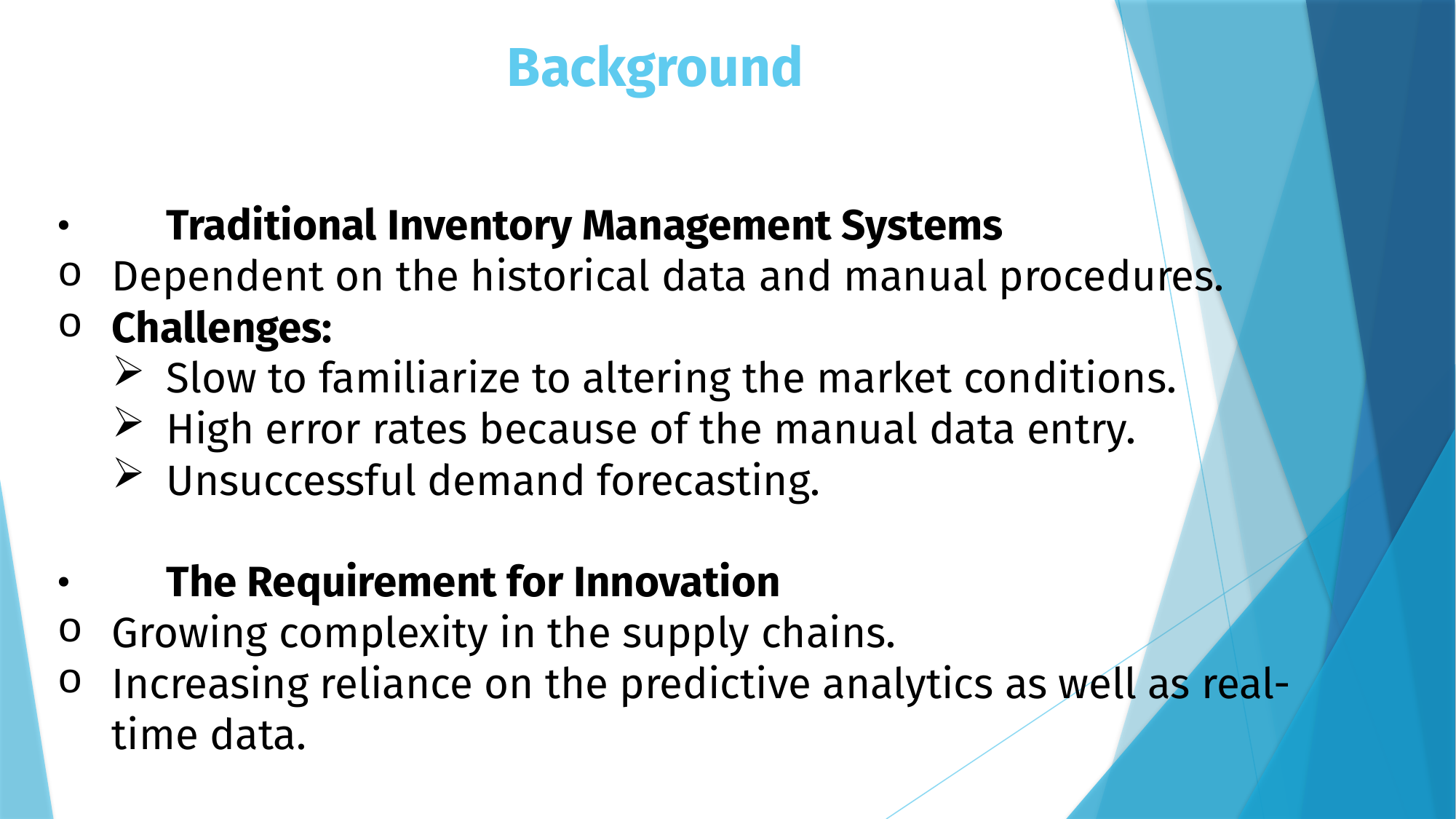

# Background
•	Traditional Inventory Management Systems
Dependent on the historical data and manual procedures.
Challenges:
Slow to familiarize to altering the market conditions.
High error rates because of the manual data entry.
Unsuccessful demand forecasting.

•	The Requirement for Innovation
Growing complexity in the supply chains.
Increasing reliance on the predictive analytics as well as real-time data.